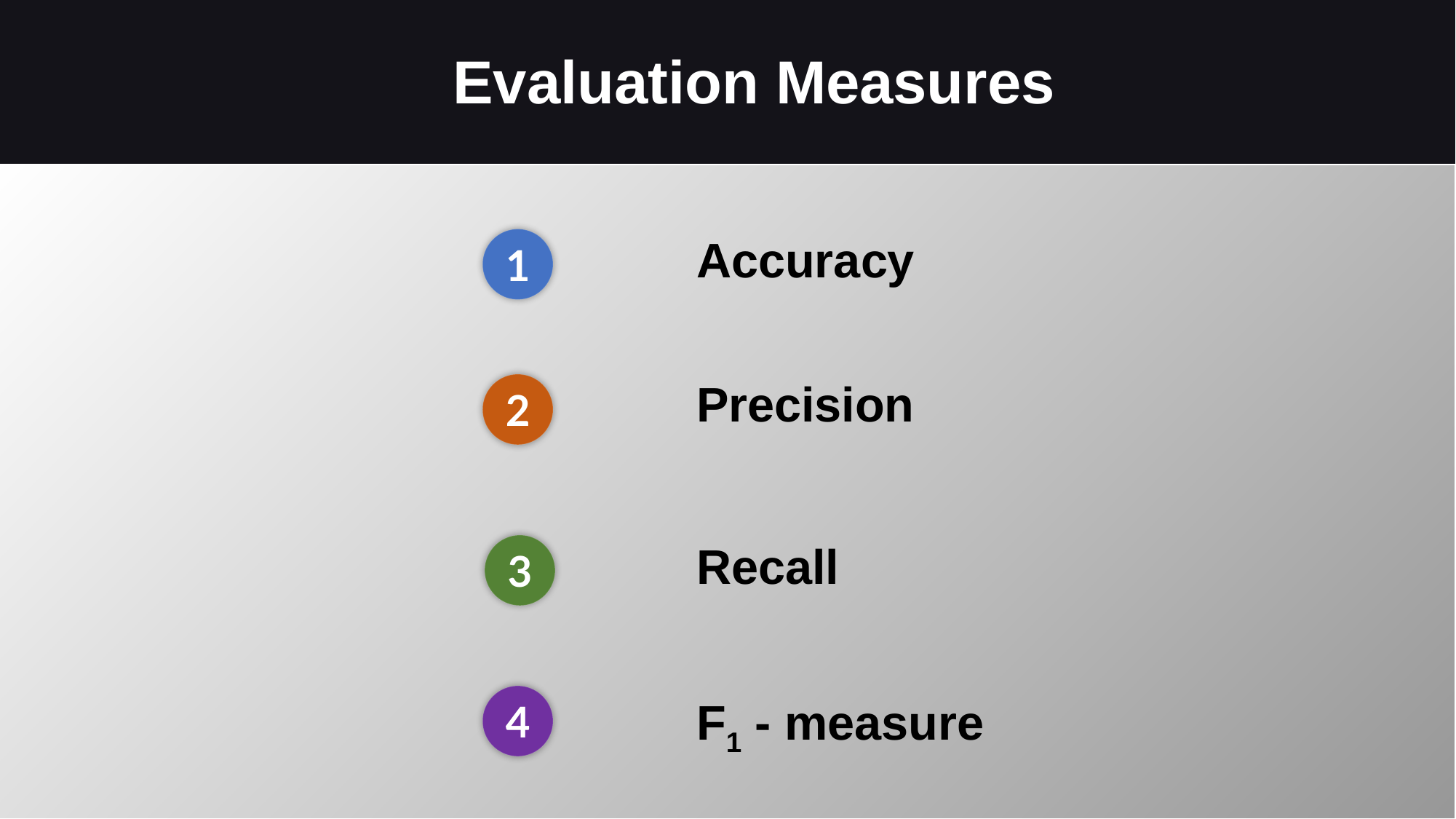

Evaluation Measures

1
Accuracy
Precision
2
3
Recall
4
F1 - measure